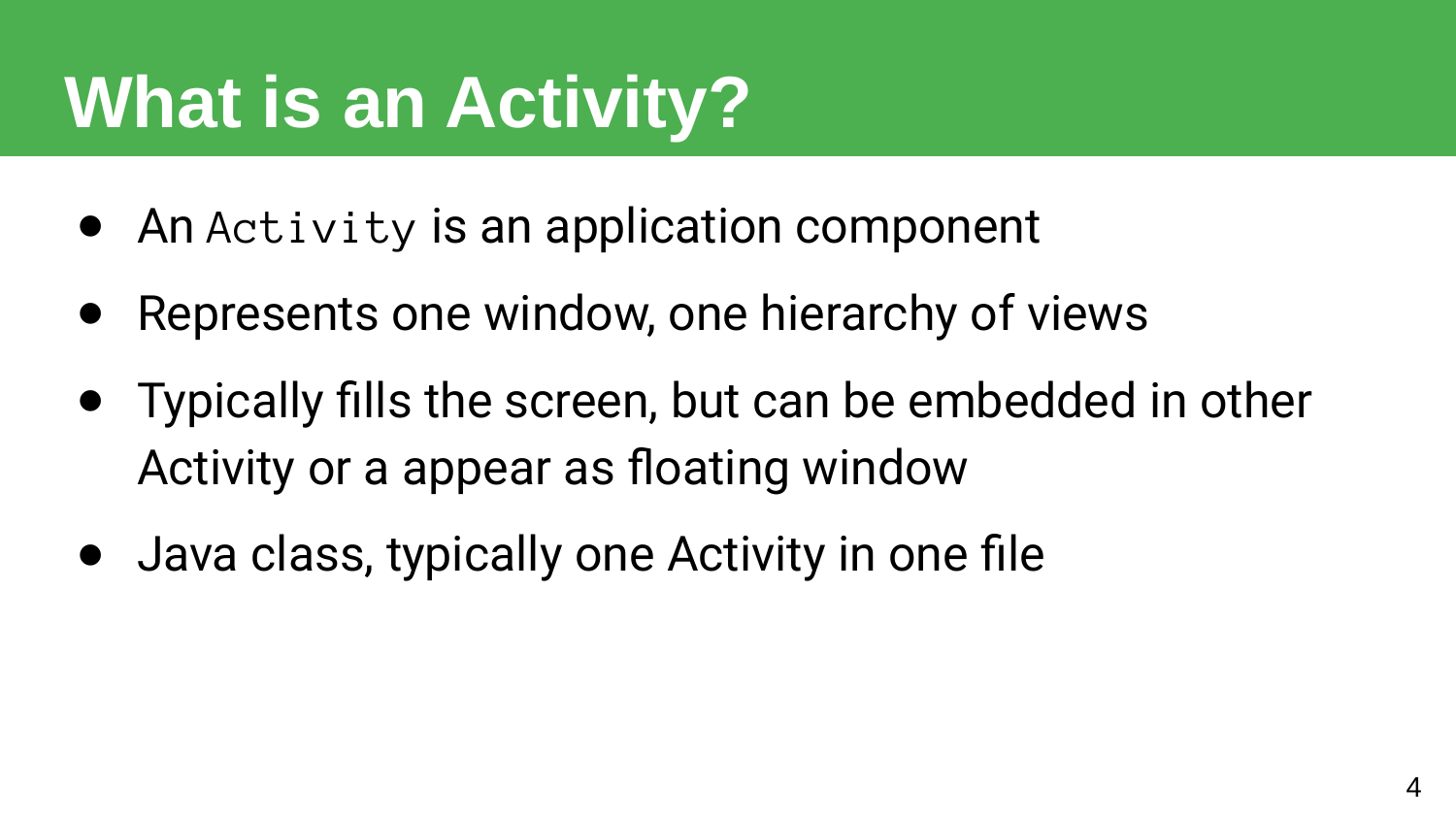

# What is an Activity?
An Activity is an application component
Represents one window, one hierarchy of views
Typically fills the screen, but can be embedded in other Activity or a appear as floating window
Java class, typically one Activity in one file

4